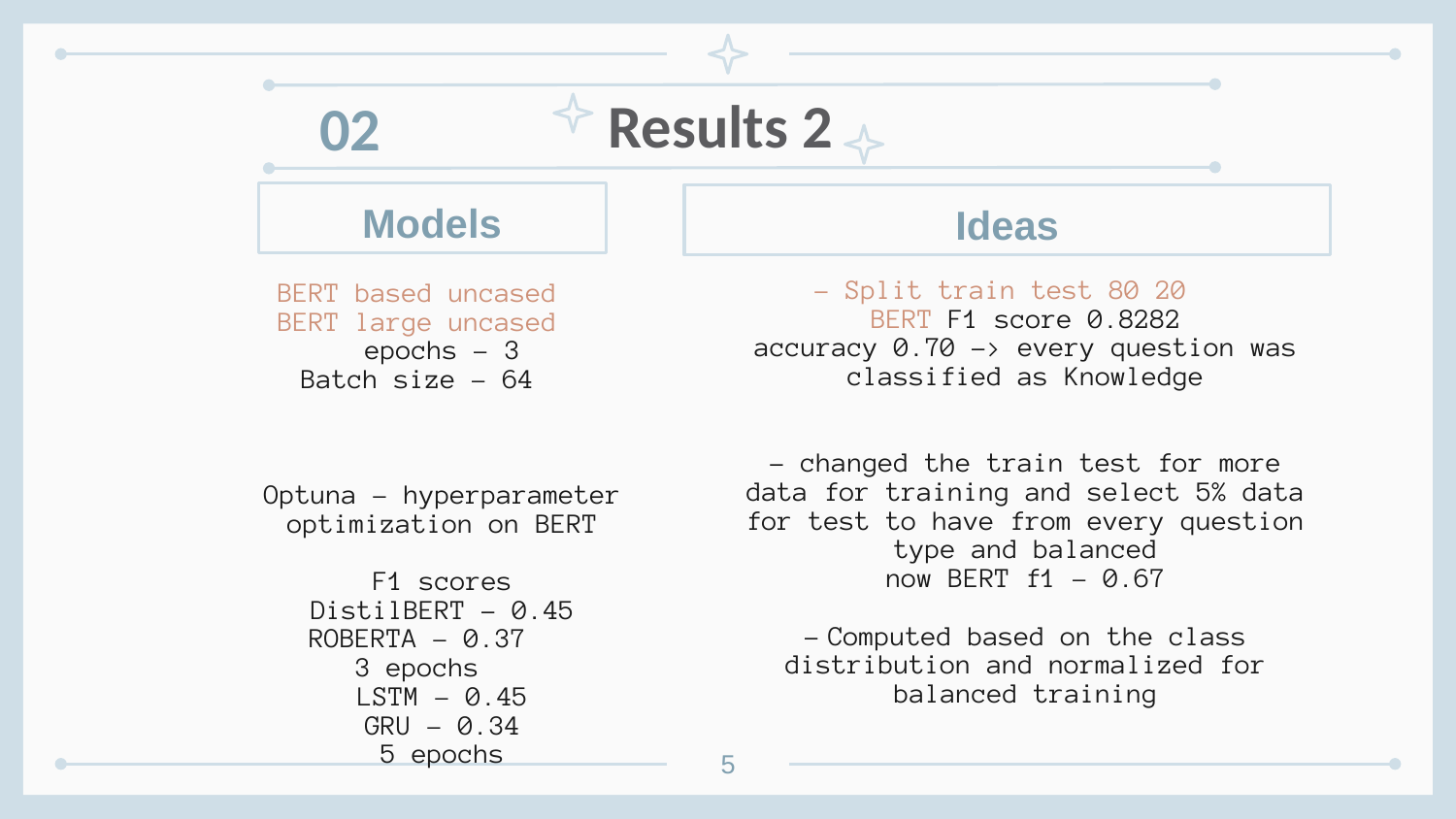

# Results 2
02

Models
Ideas
- Split train test 80 20
BERT F1 score 0.8282
accuracy 0.70 -> every question was classified as Knowledge
- changed the train test for more data for training and select 5% data for test to have from every question type and balanced
now BERT f1 – 0.67
- Computed based on the class distribution and normalized for balanced training

BERT based uncased
BERT large uncased
epochs – 3
Batch size – 64
Optuna – hyperparameter optimization on BERT
F1 scores
DistilBERT - 0.45
ROBERTA – 0.37
3 epochs
LSTM – 0.45
GRU – 0.34
5 epochs

5